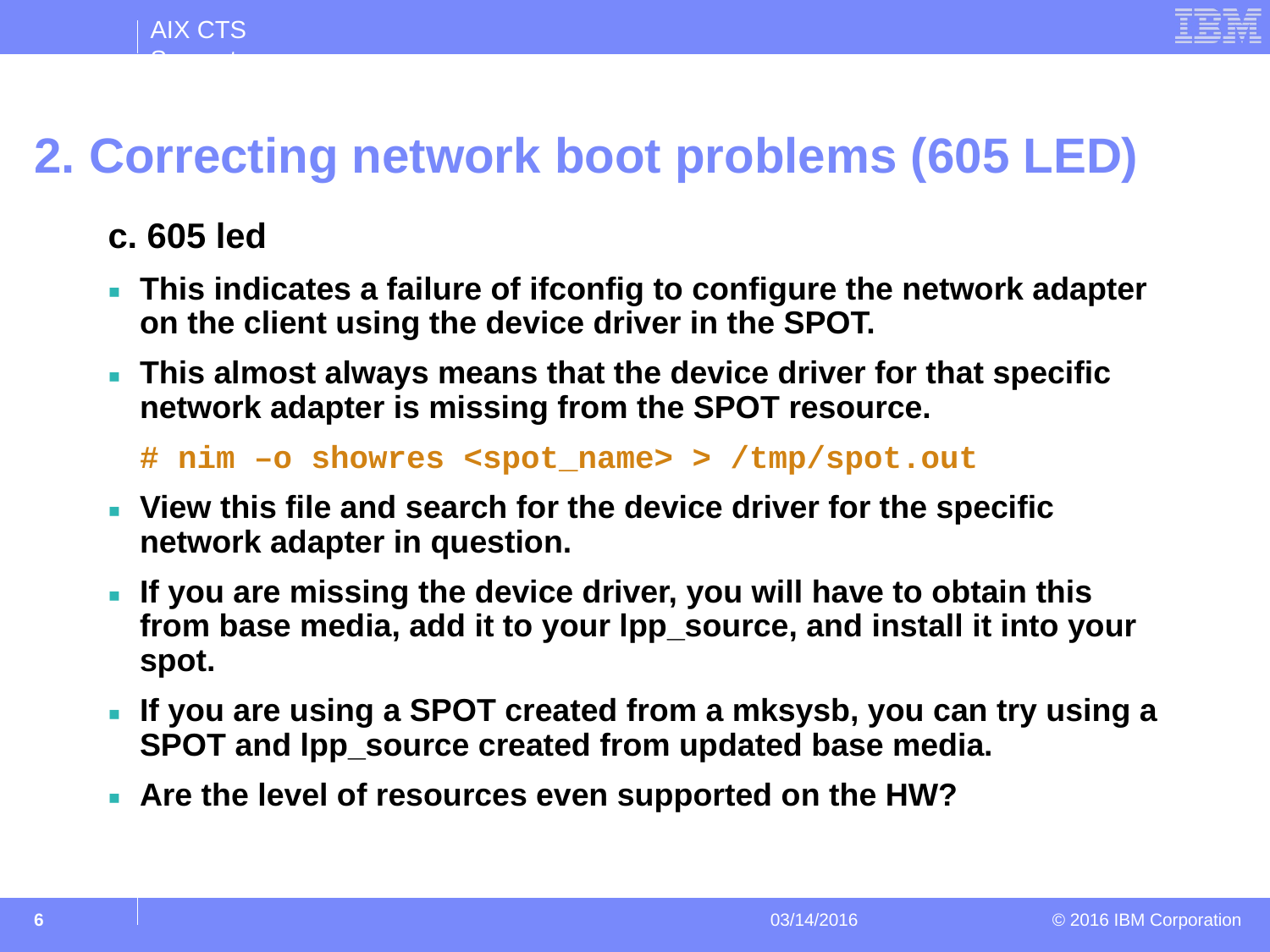

# 2. Correcting network boot problems (605 LED)
c. 605 led
This indicates a failure of ifconfig to configure the network adapter on the client using the device driver in the SPOT.
This almost always means that the device driver for that specific network adapter is missing from the SPOT resource.
	# nim –o showres <spot_name> > /tmp/spot.out
View this file and search for the device driver for the specific network adapter in question.
If you are missing the device driver, you will have to obtain this from base media, add it to your lpp_source, and install it into your spot.
If you are using a SPOT created from a mksysb, you can try using a SPOT and lpp_source created from updated base media.
Are the level of resources even supported on the HW?
6
03/14/2016